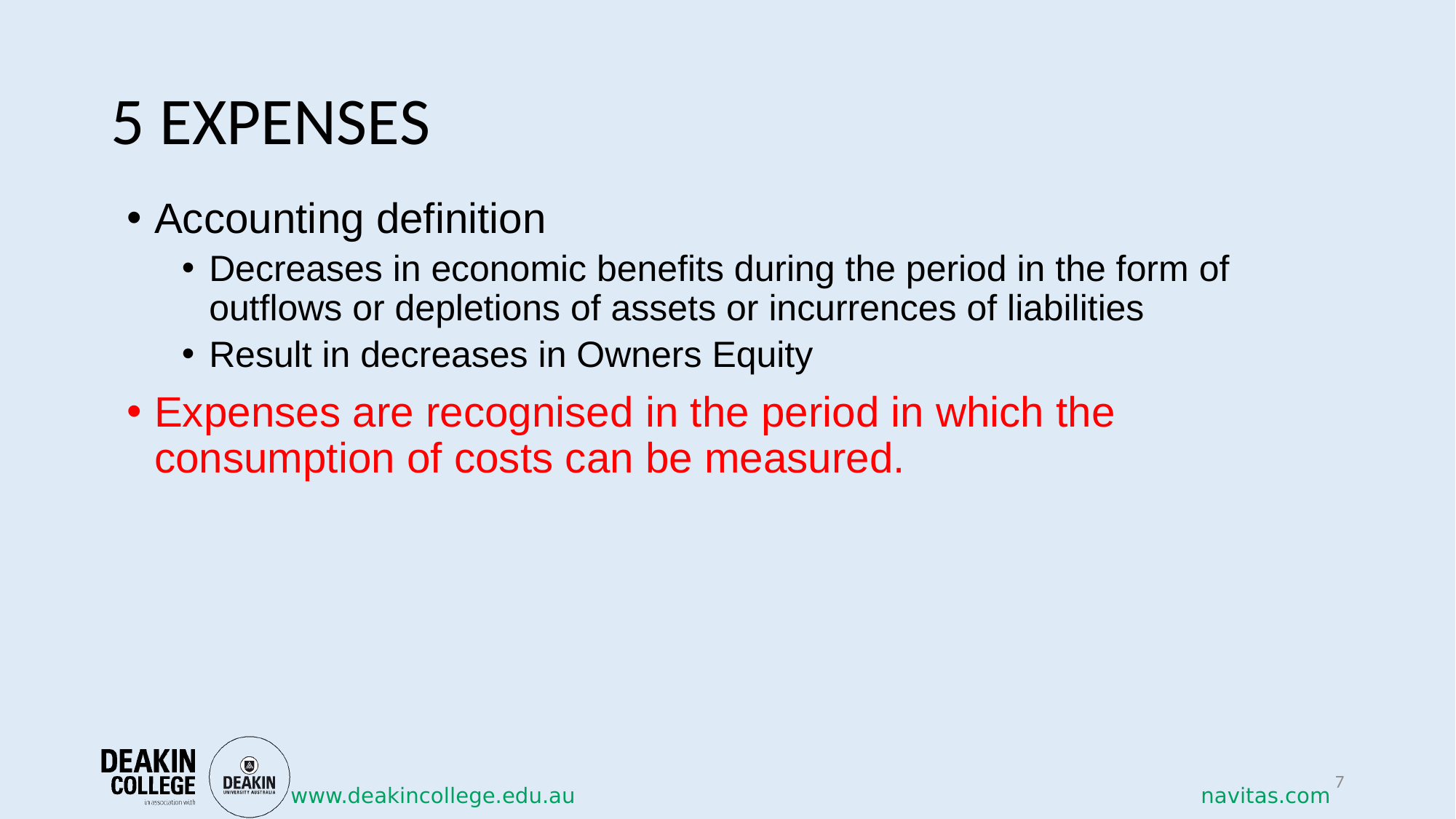

# 5 EXPENSES
Accounting definition
Decreases in economic benefits during the period in the form of outflows or depletions of assets or incurrences of liabilities
Result in decreases in Owners Equity
Expenses are recognised in the period in which the consumption of costs can be measured.
7